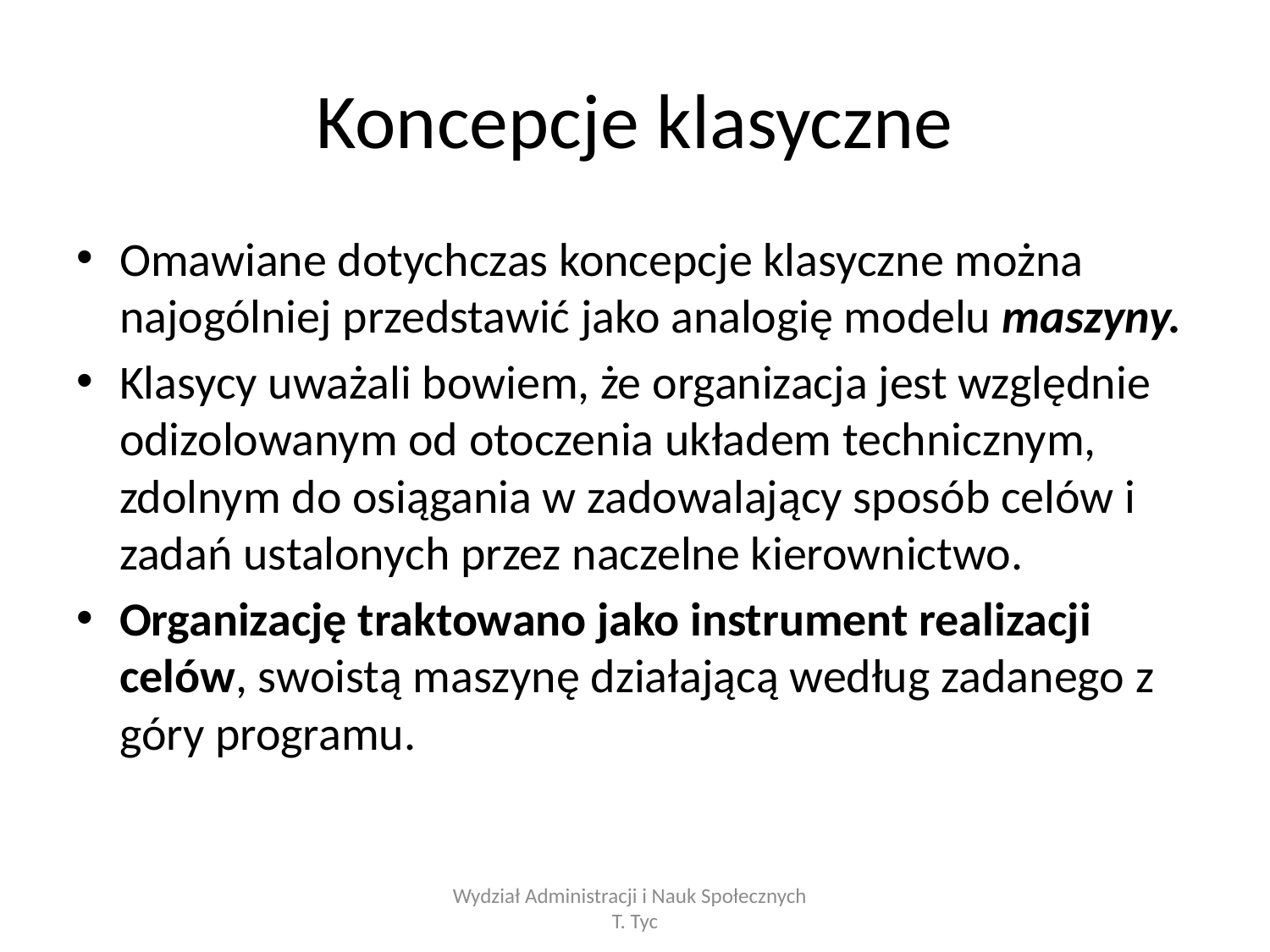

# Koncepcje klasyczne
Omawiane dotychczas koncepcje klasyczne można najogólniej przedstawić jako analogię modelu maszyny.
Klasycy uważali bowiem, że organizacja jest względnie odizolowanym od otoczenia układem technicznym, zdolnym do osiągania w zadowalający sposób celów i zadań ustalonych przez naczelne kierownictwo.
Organizację traktowano jako instrument realizacji celów, swoistą maszynę działającą według zadanego z góry programu.
Wydział Administracji i Nauk Społecznych   T. Tyc